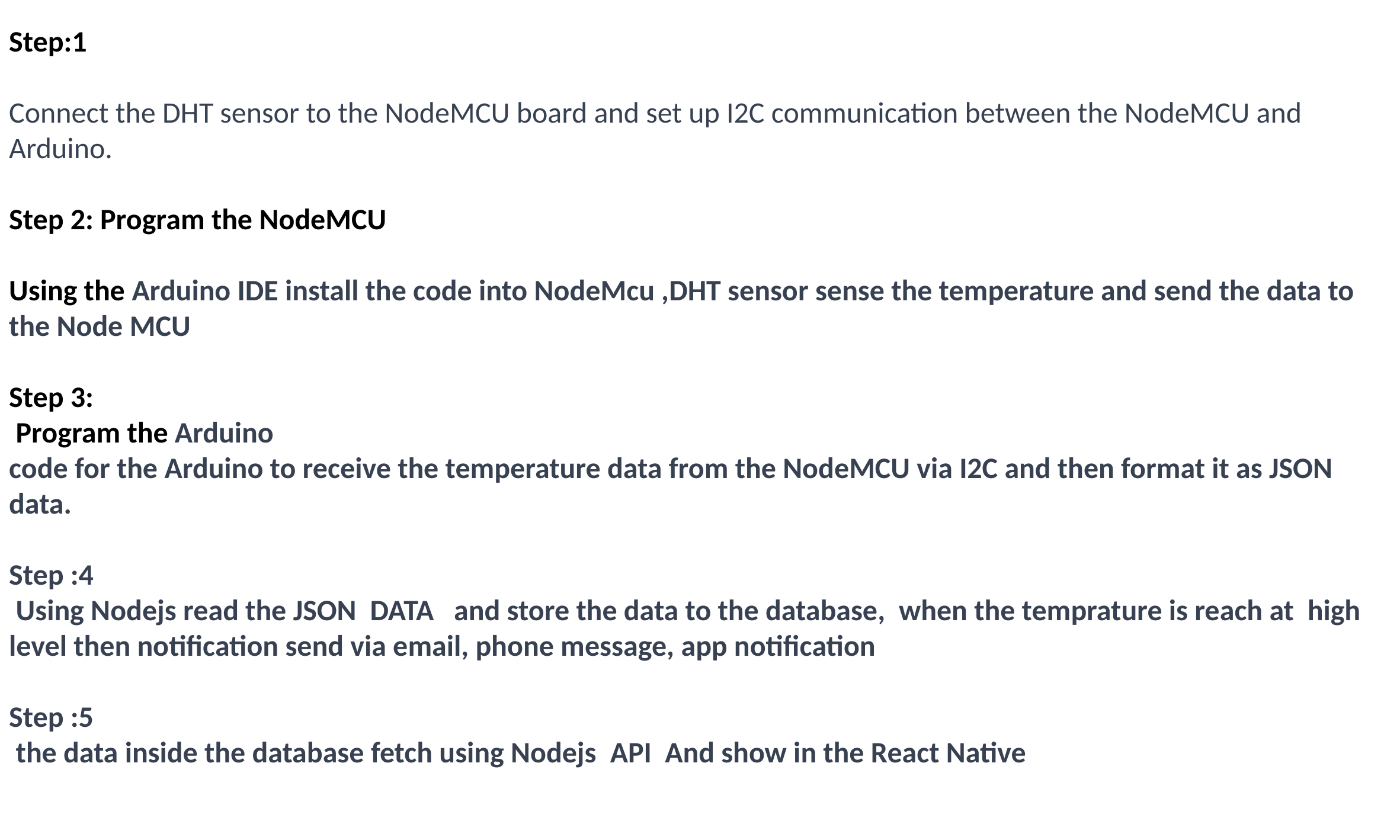

Step:1

Connect the DHT sensor to the NodeMCU board and set up I2C communication between the NodeMCU and Arduino.

Step 2: Program the NodeMCU

Using the Arduino IDE install the code into NodeMcu ,DHT sensor sense the temperature and send the data to the Node MCU

Step 3:
 Program the Arduino
code for the Arduino to receive the temperature data from the NodeMCU via I2C and then format it as JSON data.

Step :4
 Using Nodejs read the JSON  DATA   and store the data to the database,  when the temprature is reach at  high level then notification send via email, phone message, app notification

Step :5
 the data inside the database fetch using Nodejs  API  And show in the React Native